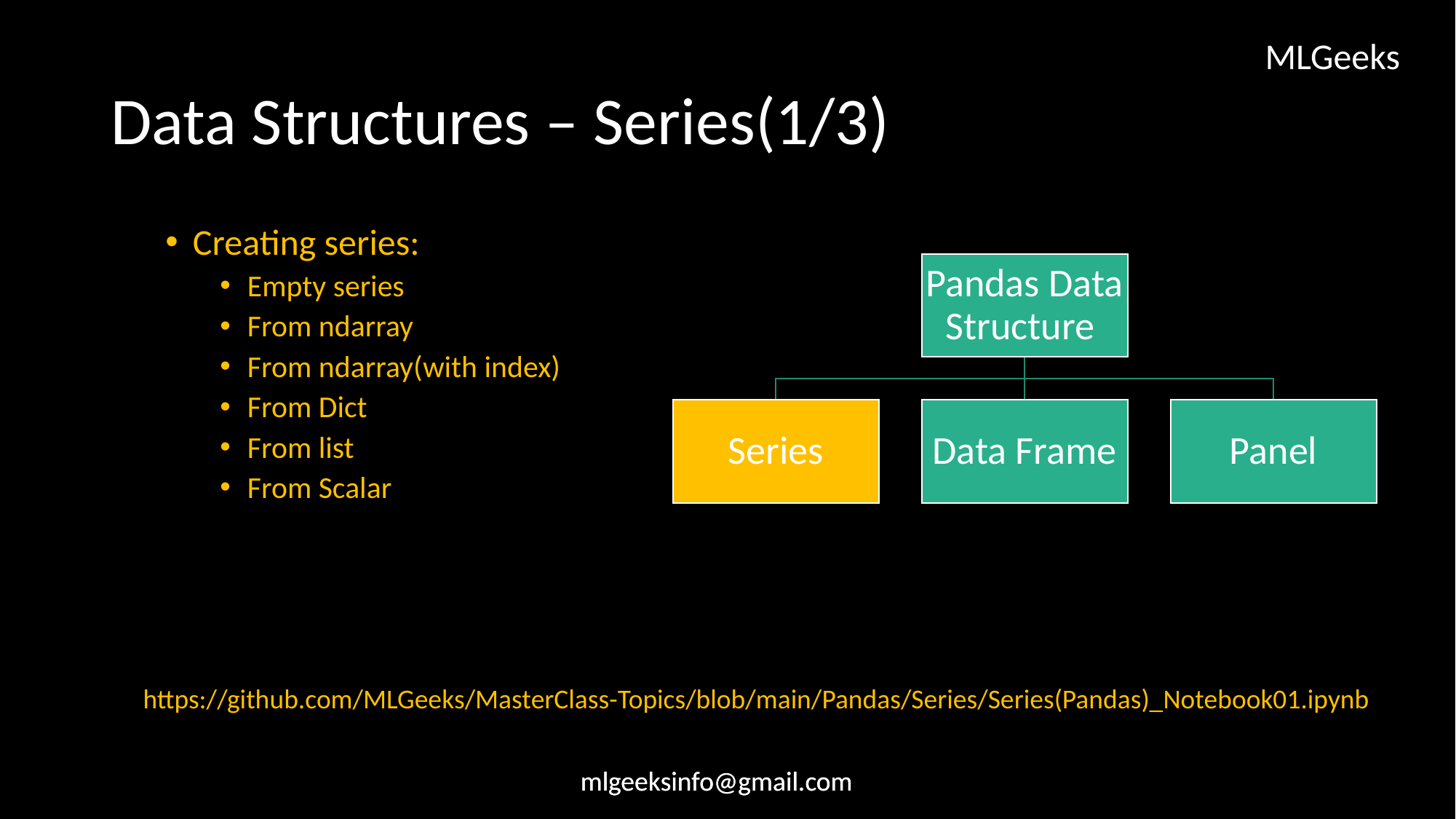

# Data Structures – Series(1/3)
Pandas Data Structure
Series
Data Frame
Panel
Creating series:
Empty series
From ndarray
From ndarray(with index)
From Dict
From list
From Scalar

https://github.com/MLGeeks/MasterClass-Topics/blob/main/Pandas/Series/Series(Pandas)_Notebook01.ipynb